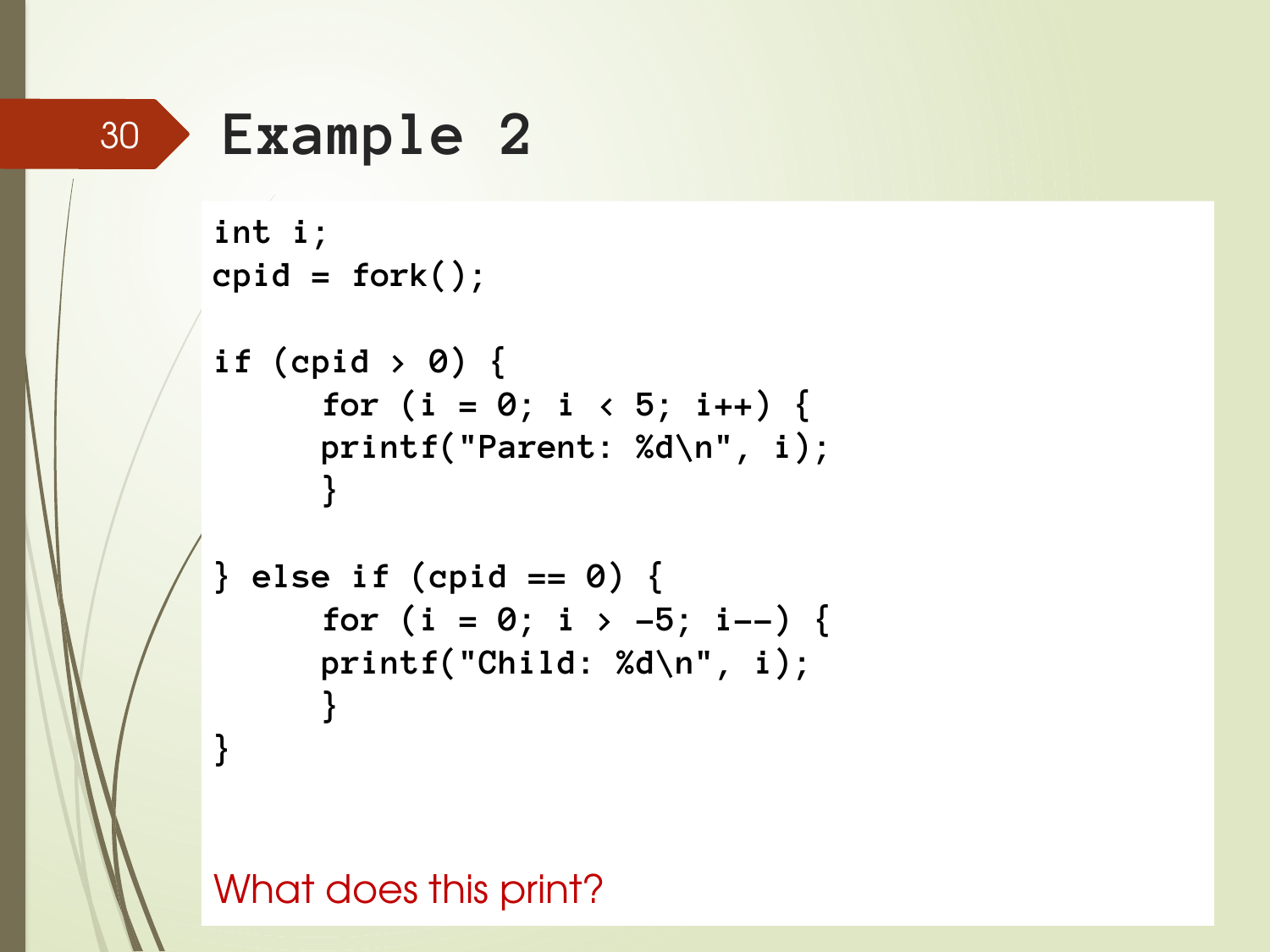

# Example 2
30
int i;
cpid = fork();

if (cpid > 0) {
	for (i = 0; i < 5; i++) {
    	printf("Parent: %d\n", i);
	}

} else if (cpid == 0) {
  	for (i = 0; i > -5; i--) {
    	printf("Child: %d\n", i);
  	}
}

What does this print?